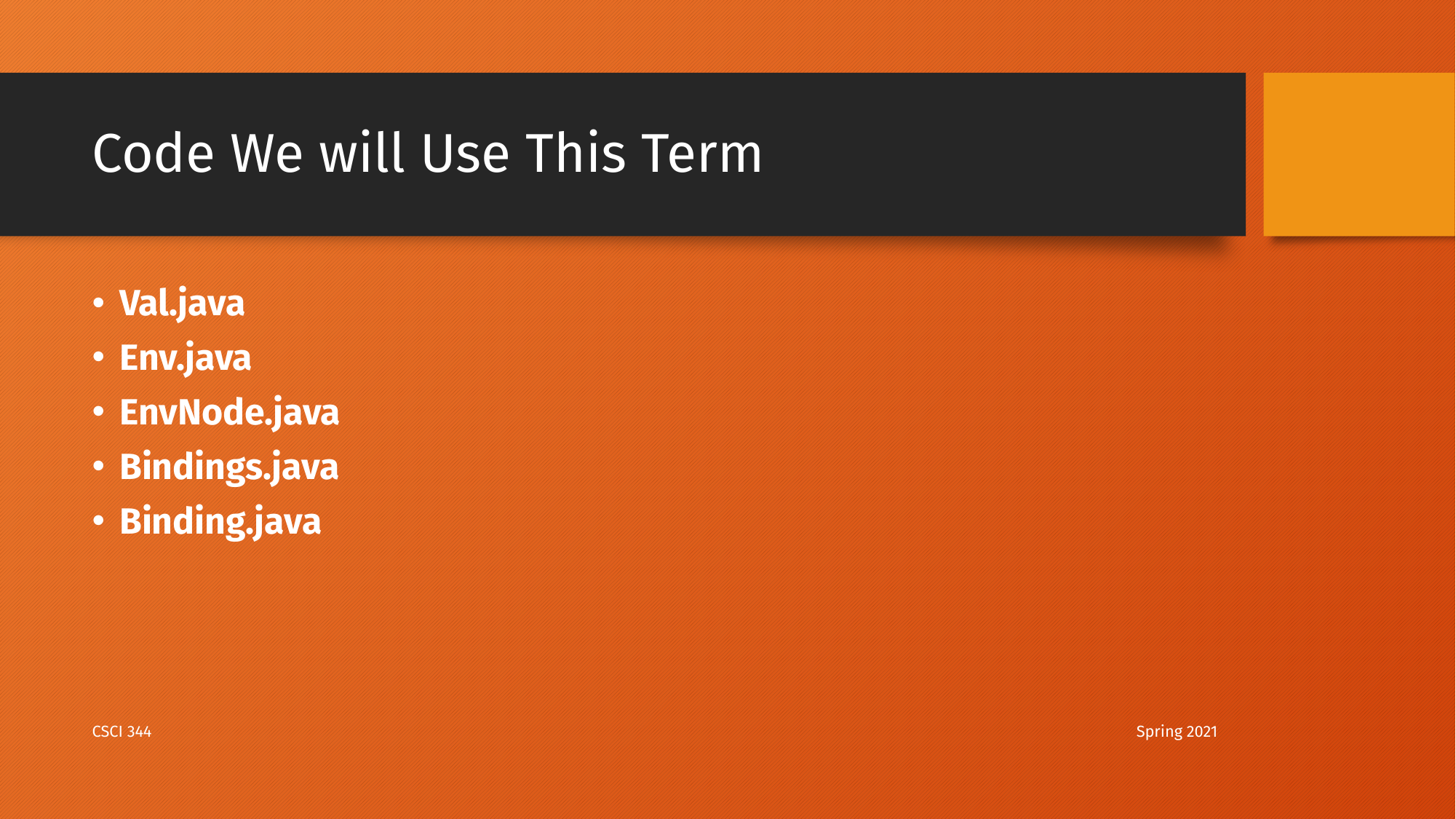

# Code We will Use This Term
Val.java
Env.java
EnvNode.java
Bindings.java
Binding.java
Spring 2021
CSCI 344